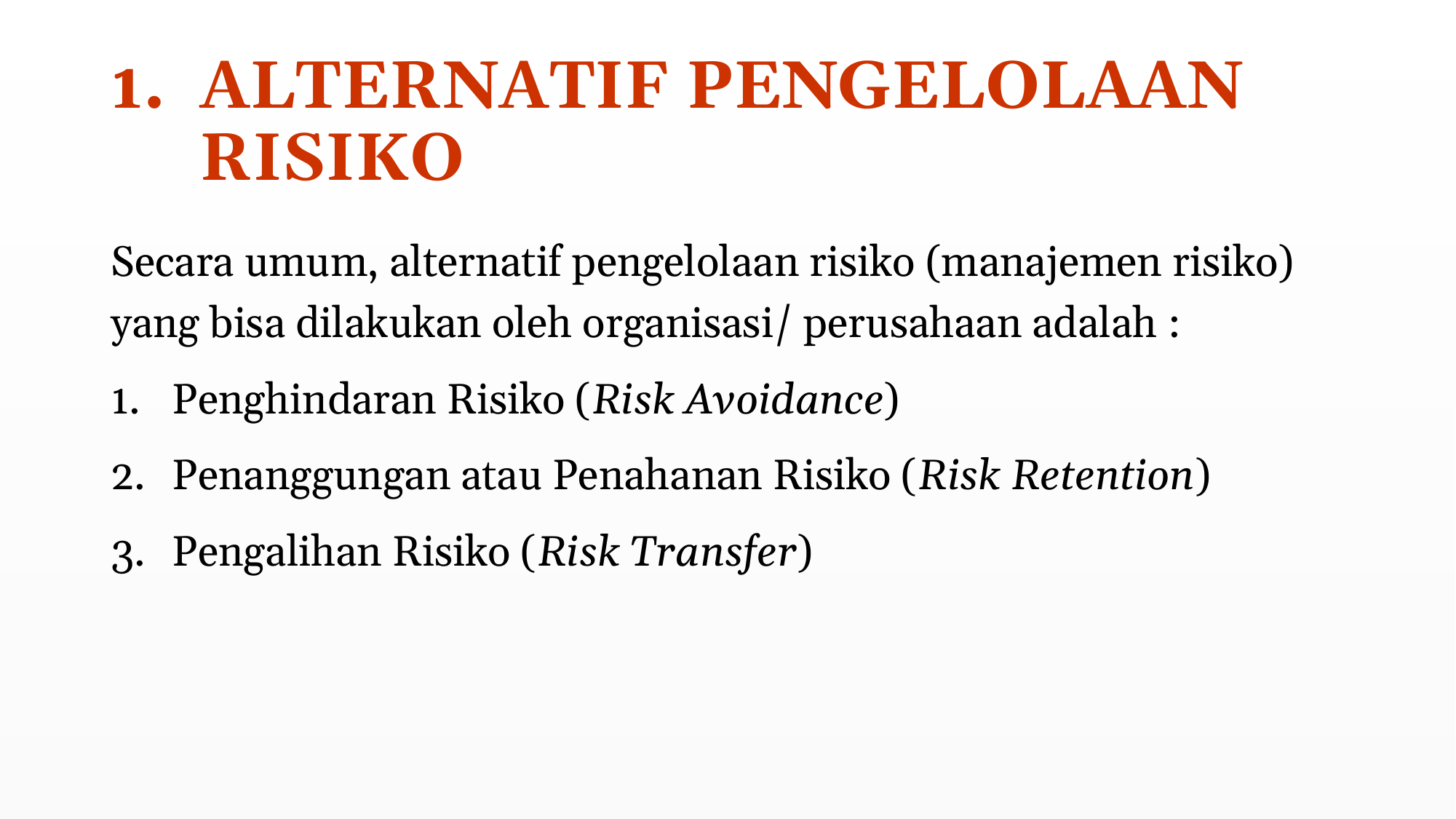

# ALTERNATIF PENGELOLAAN RISIKO
Secara umum, alternatif pengelolaan risiko (manajemen risiko) yang bisa dilakukan oleh organisasi/ perusahaan adalah :
Penghindaran Risiko (Risk Avoidance)
Penanggungan atau Penahanan Risiko (Risk Retention)
Pengalihan Risiko (Risk Transfer)